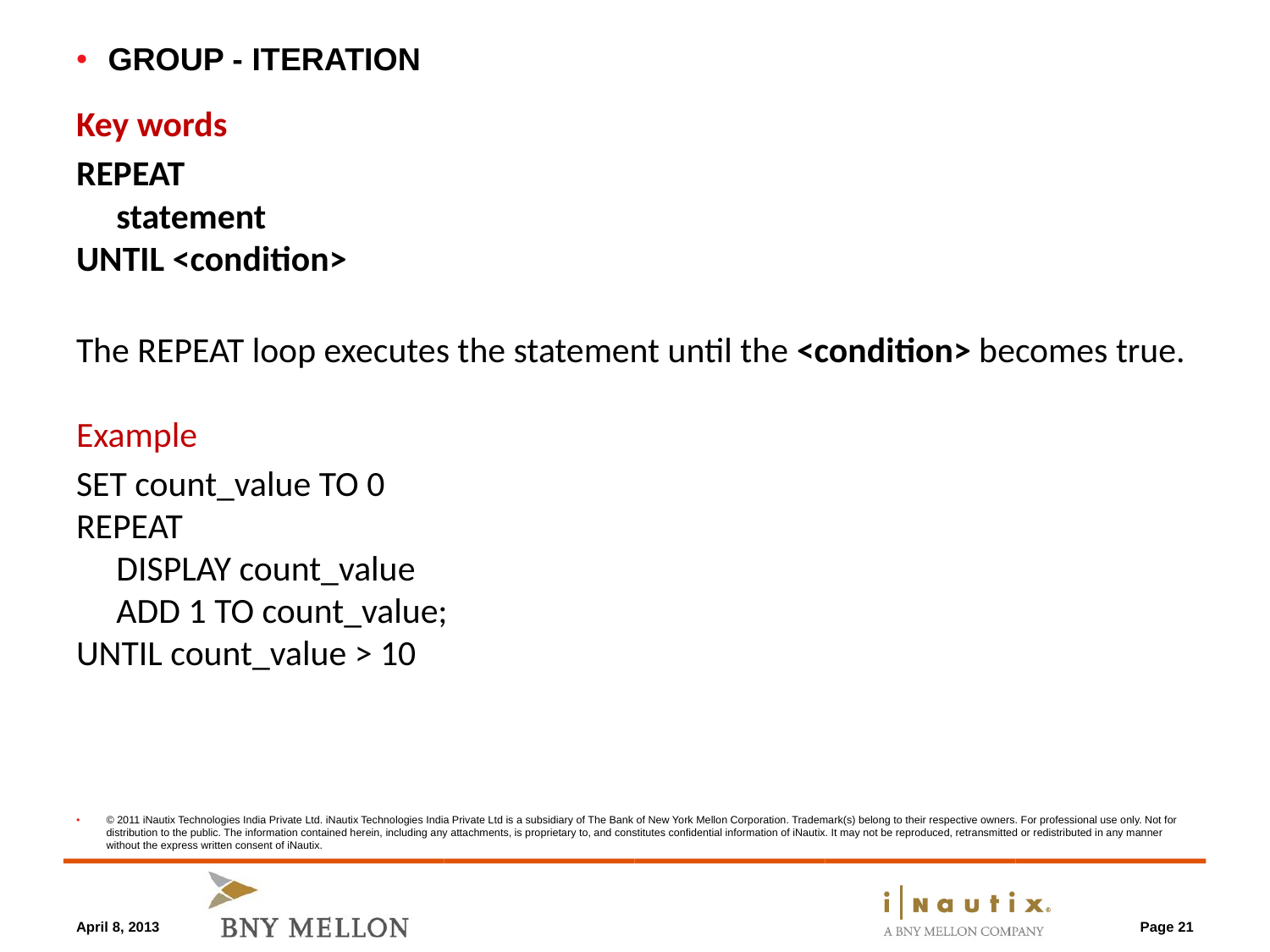

April 8, 2013
Group - Iteration
Key words
REPEAT
     statement 
UNTIL <condition>
The REPEAT loop executes the statement until the <condition> becomes true.
Example
SET count_value TO 0 
REPEAT 
     DISPLAY count_value
     ADD 1 TO count_value;
UNTIL count_value > 10

Page 21